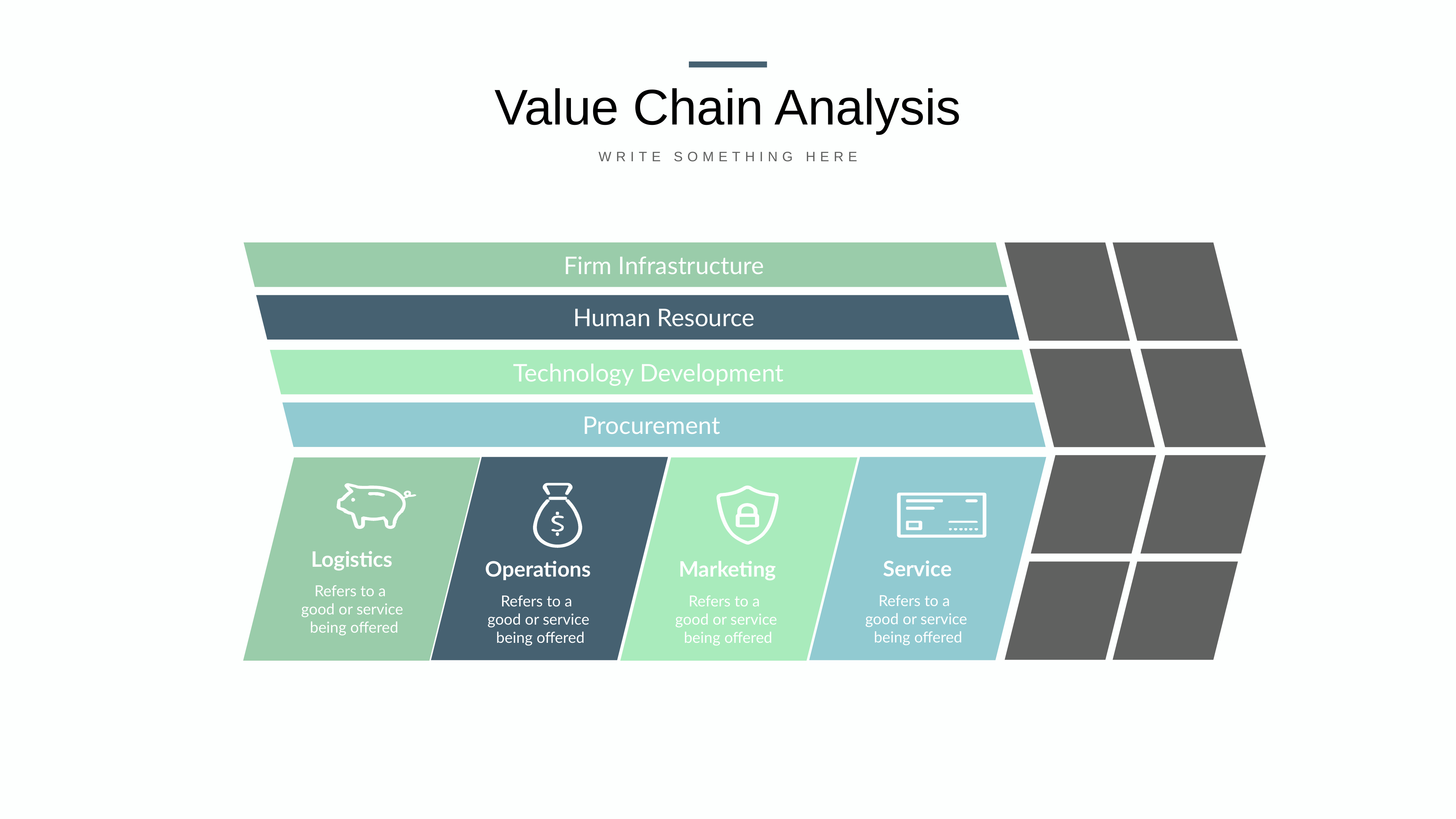

Value Chain Analysis
WRITE SOMETHING HERE

Firm Infrastructure

Human Resource

Technology Development

Procurement

Logistics
Service
Operations
Marketing

Refers to a
good or service
 being offered
Refers to a
good or service
 being offered
Refers to a
good or service
 being offered
Refers to a
good or service
 being offered